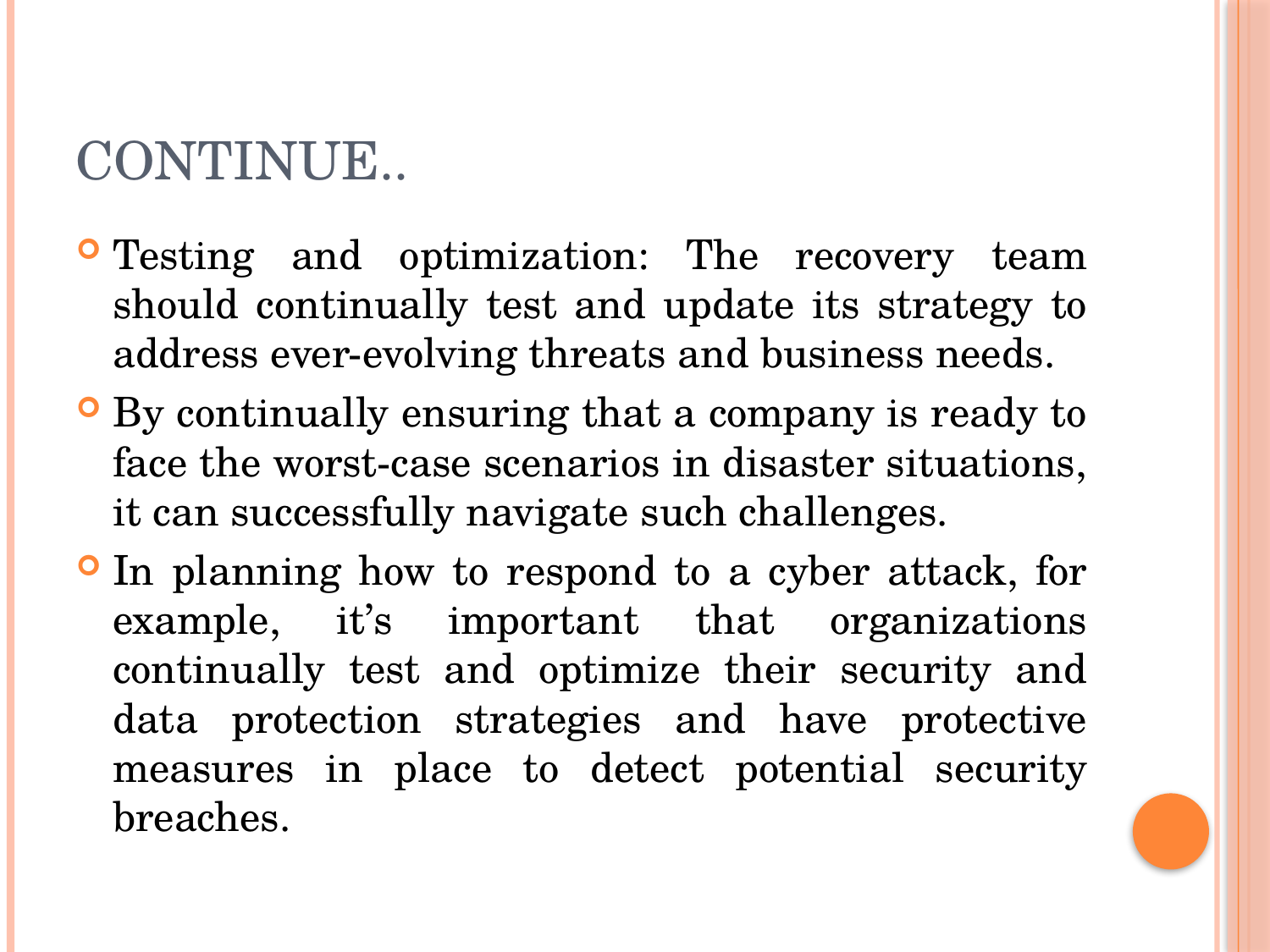

# Continue..
Testing and optimization: The recovery team should continually test and update its strategy to address ever-evolving threats and business needs.
By continually ensuring that a company is ready to face the worst-case scenarios in disaster situations, it can successfully navigate such challenges.
In planning how to respond to a cyber attack, for example, it’s important that organizations continually test and optimize their security and data protection strategies and have protective measures in place to detect potential security breaches.